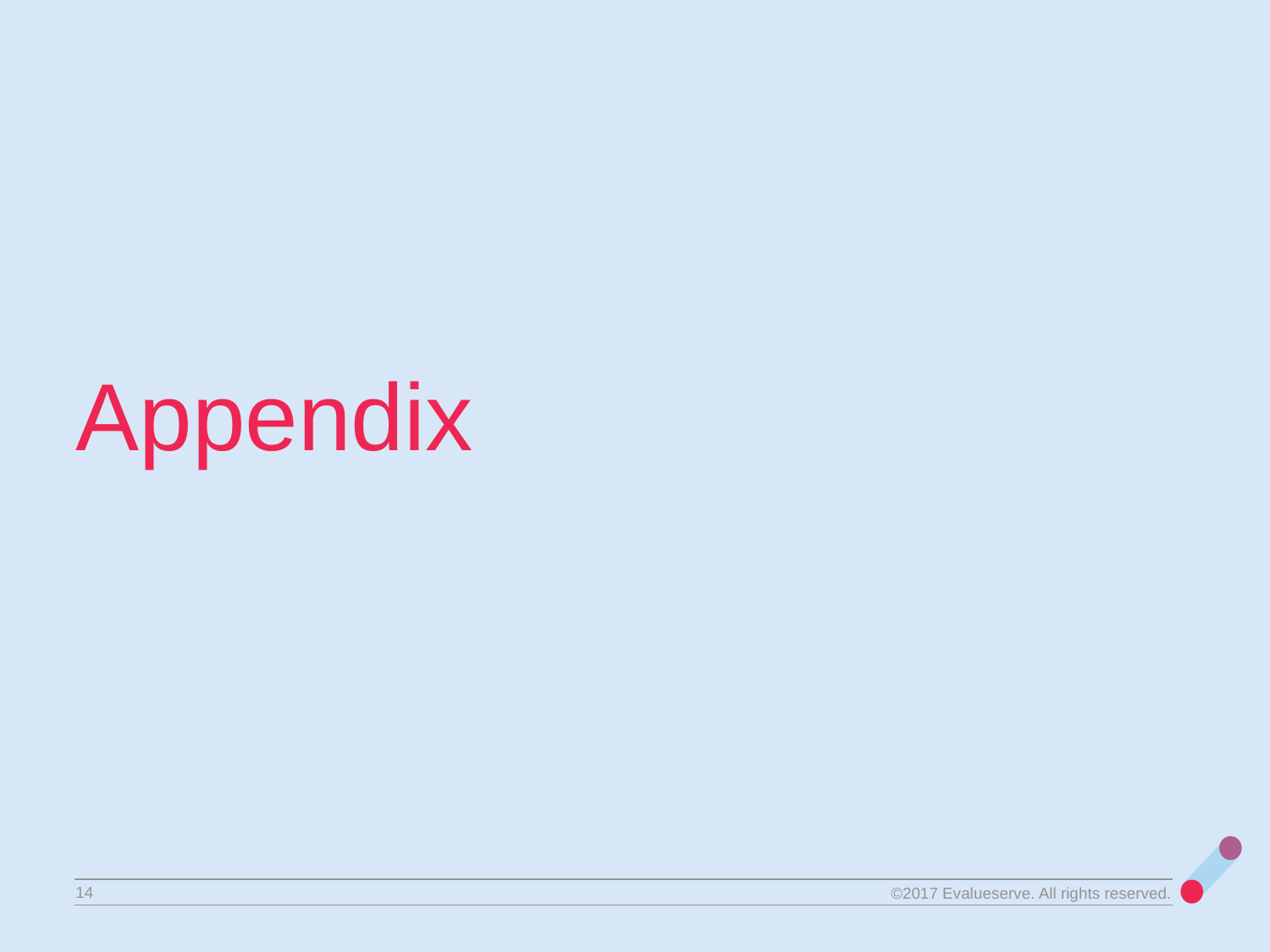

Appendix
14
©2017 Evalueserve. All rights reserved.